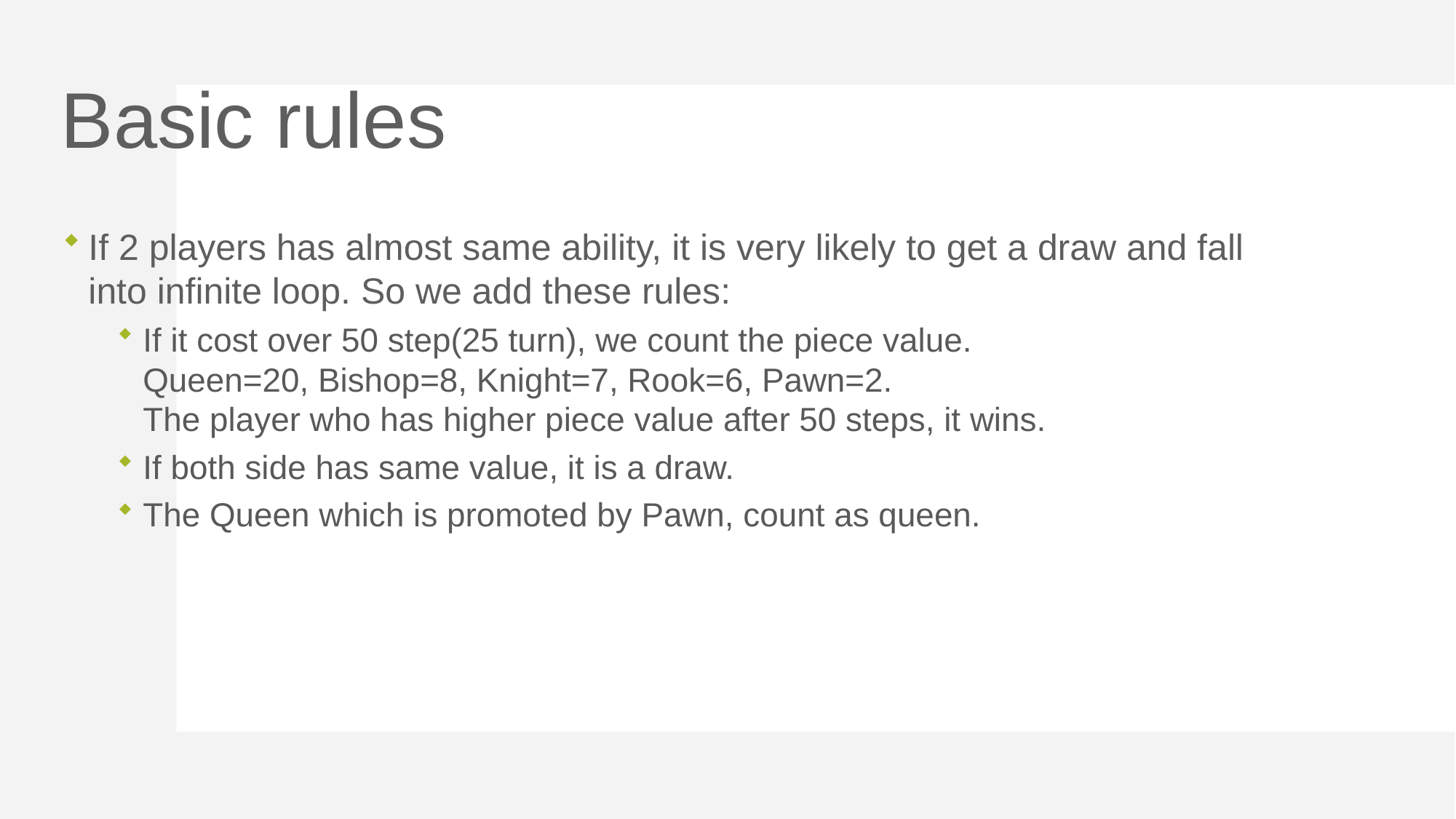

# Basic rules
If 2 players has almost same ability, it is very likely to get a draw and fall into infinite loop. So we add these rules:
If it cost over 50 step(25 turn), we count the piece value.
Queen=20, Bishop=8, Knight=7, Rook=6, Pawn=2.
The player who has higher piece value after 50 steps, it wins.
If both side has same value, it is a draw.
The Queen which is promoted by Pawn, count as queen.